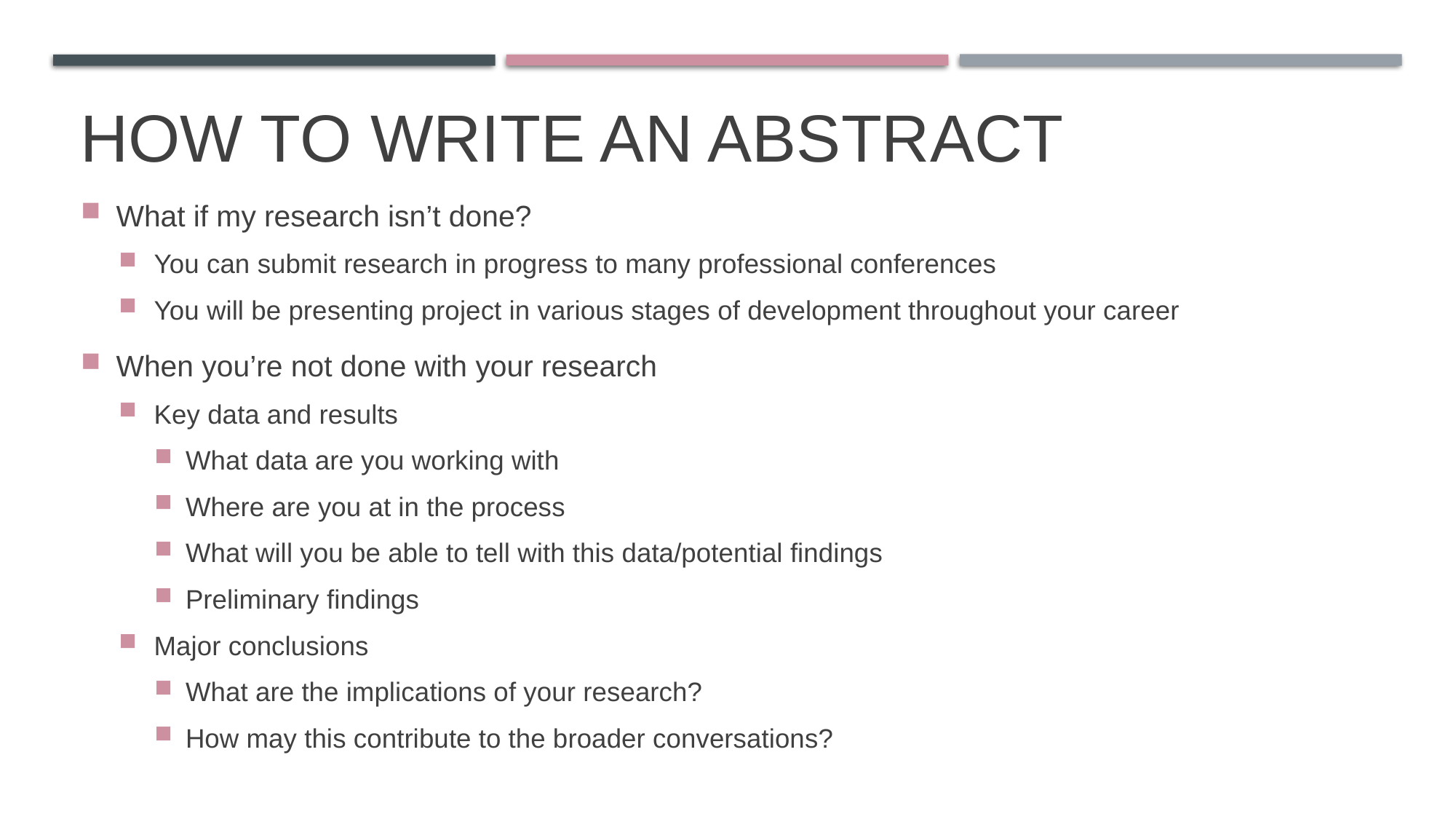

# How to write an Abstract
What if my research isn’t done?
You can submit research in progress to many professional conferences
You will be presenting project in various stages of development throughout your career
When you’re not done with your research
Key data and results
What data are you working with
Where are you at in the process
What will you be able to tell with this data/potential findings
Preliminary findings
Major conclusions
What are the implications of your research?
How may this contribute to the broader conversations?